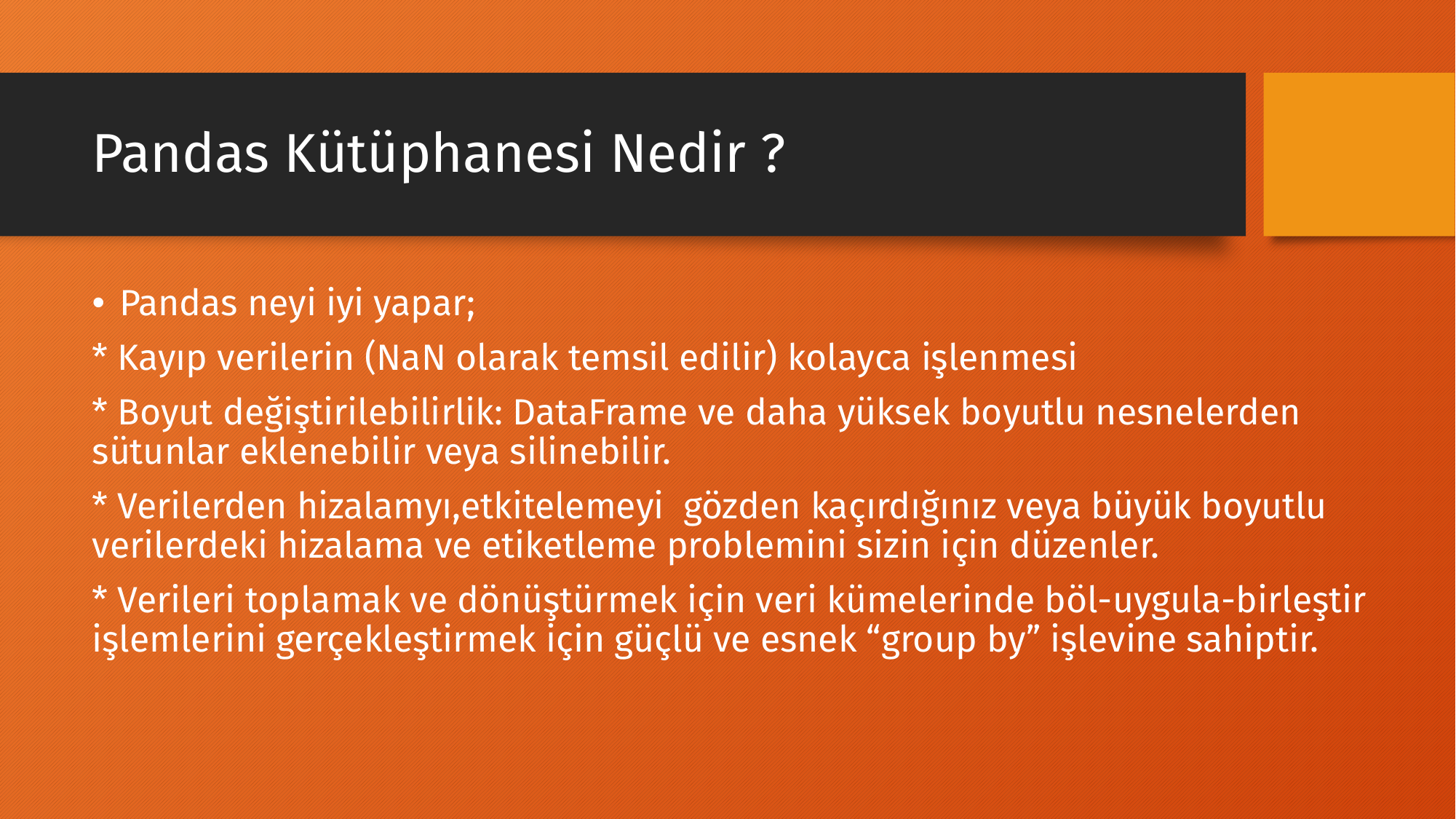

# Pandas Kütüphanesi Nedir ?
Pandas neyi iyi yapar;
* Kayıp verilerin (NaN olarak temsil edilir) kolayca işlenmesi
* Boyut değiştirilebilirlik: DataFrame ve daha yüksek boyutlu nesnelerden sütunlar eklenebilir veya silinebilir.
* Verilerden hizalamyı,etkitelemeyi  gözden kaçırdığınız veya büyük boyutlu verilerdeki hizalama ve etiketleme problemini sizin için düzenler.
* Verileri toplamak ve dönüştürmek için veri kümelerinde böl-uygula-birleştir işlemlerini gerçekleştirmek için güçlü ve esnek “group by” işlevine sahiptir.